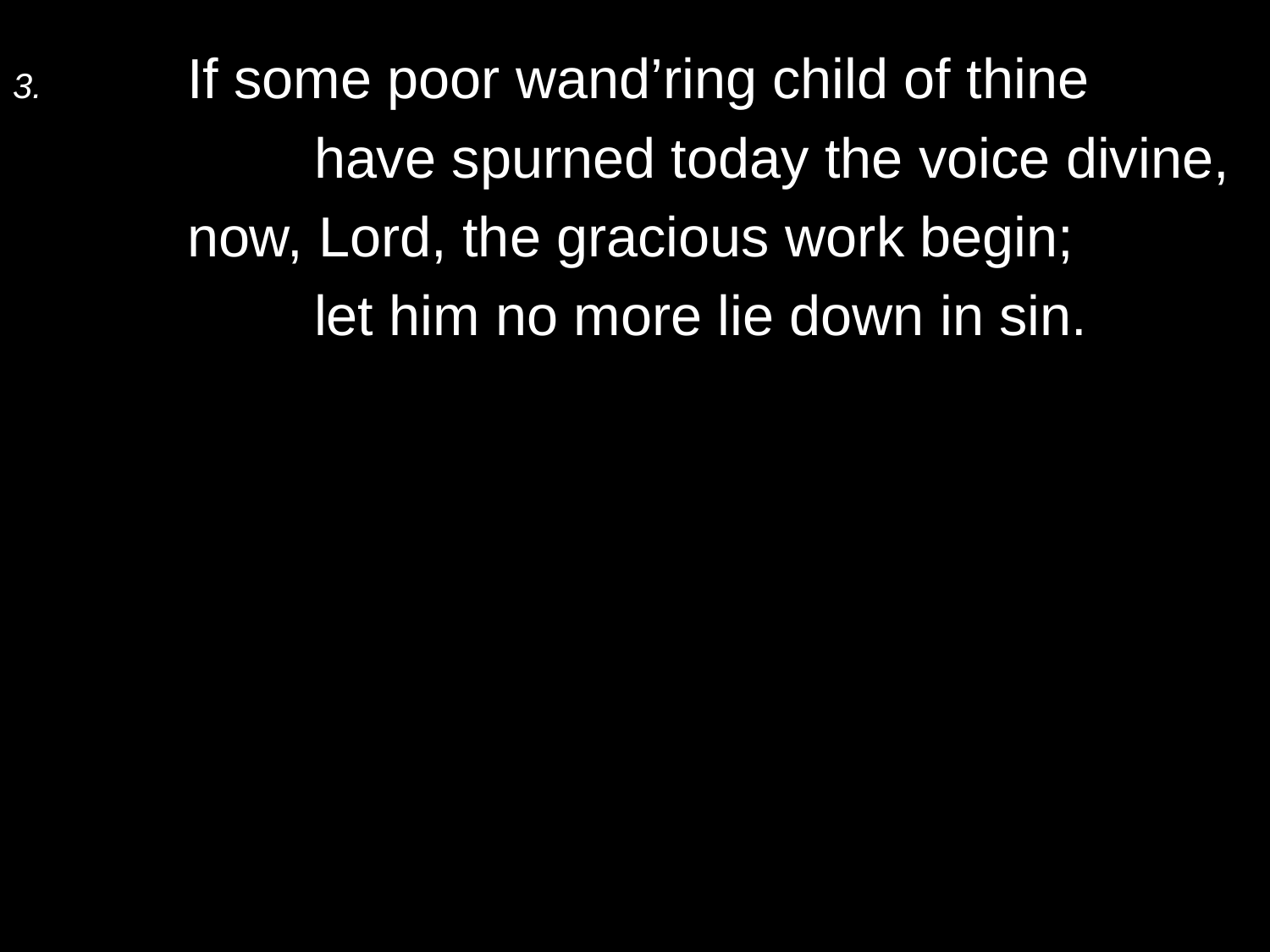

3.	If some poor wand’ring child of thine
		have spurned today the voice divine,
	now, Lord, the gracious work begin;
		let him no more lie down in sin.